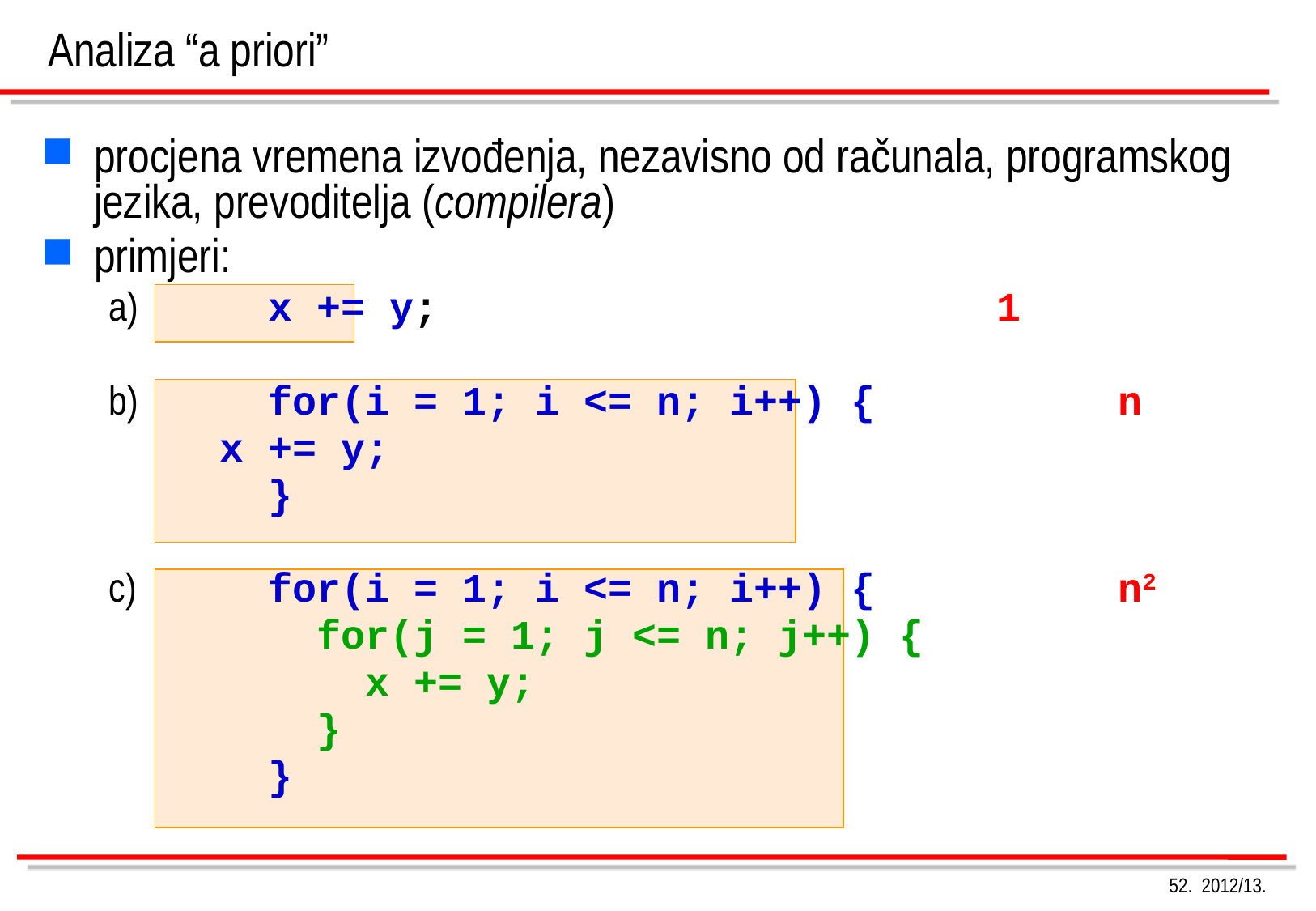

# Analiza “a priori”
procjena vremena izvođenja, nezavisno od računala, programskog jezika, prevoditelja (compilera)
primjeri:
a)		x += y;					1

b)		for(i = 1; i <= n; i++) {		n
	   x += y;
		}

c)		for(i = 1; i <= n; i++) {		n2
		  for(j = 1; j <= n; j++) {
		    x += y;
		  }
		}

52.  2012/13.